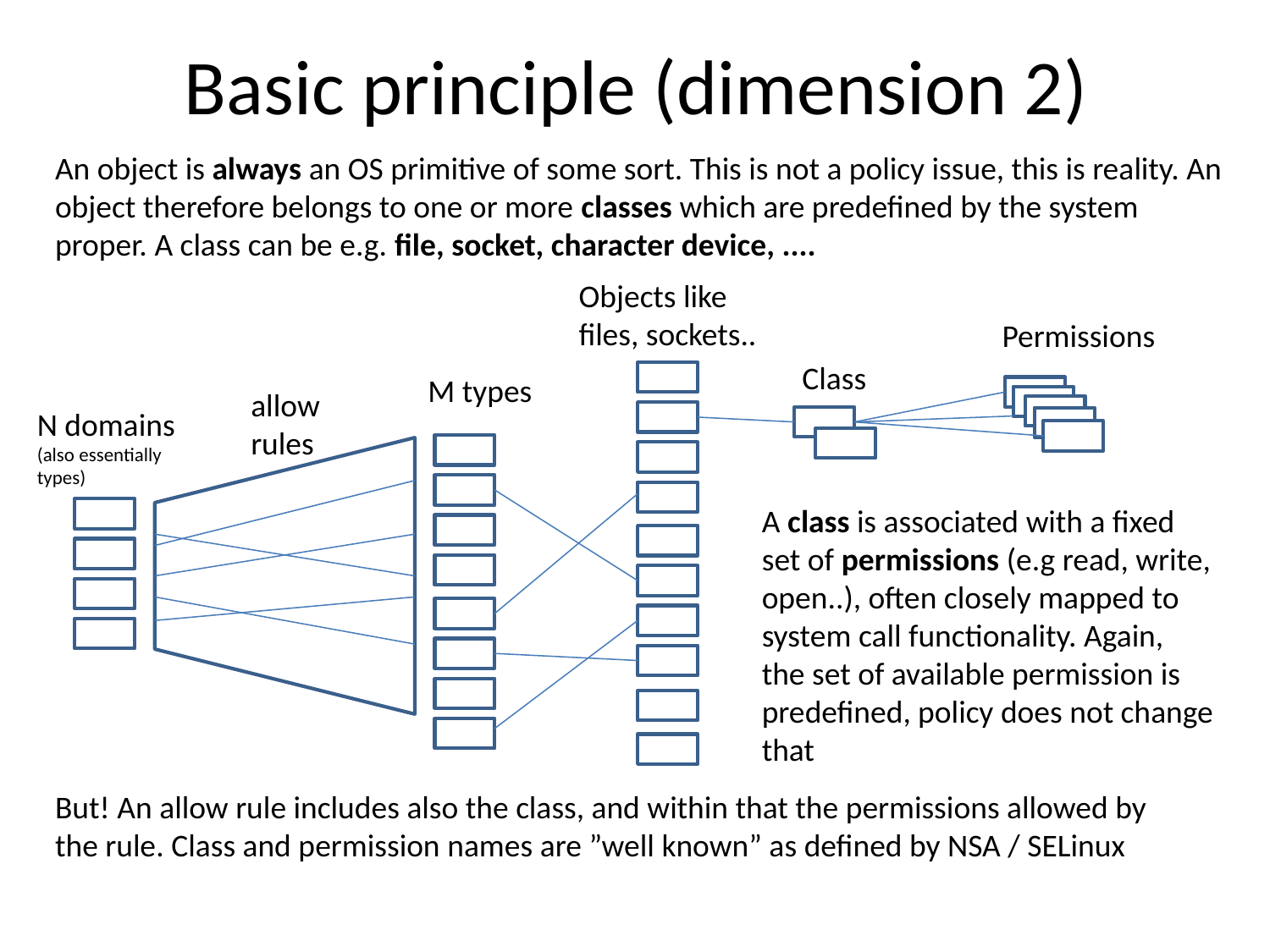

# Basic principle (dimension 2)
An object is always an OS primitive of some sort. This is not a policy issue, this is reality. An object therefore belongs to one or more classes which are predefined by the system proper. A class can be e.g. file, socket, character device, ....
Objects like files, sockets..
Permissions
Class

M types

allow
rules

N domains
(also essentially
types)

A class is associated with a fixed
set of permissions (e.g read, write,
open..), often closely mapped to system call functionality. Again,
the set of available permission is
predefined, policy does not change
that

But! An allow rule includes also the class, and within that the permissions allowed by
the rule. Class and permission names are ”well known” as defined by NSA / SELinux